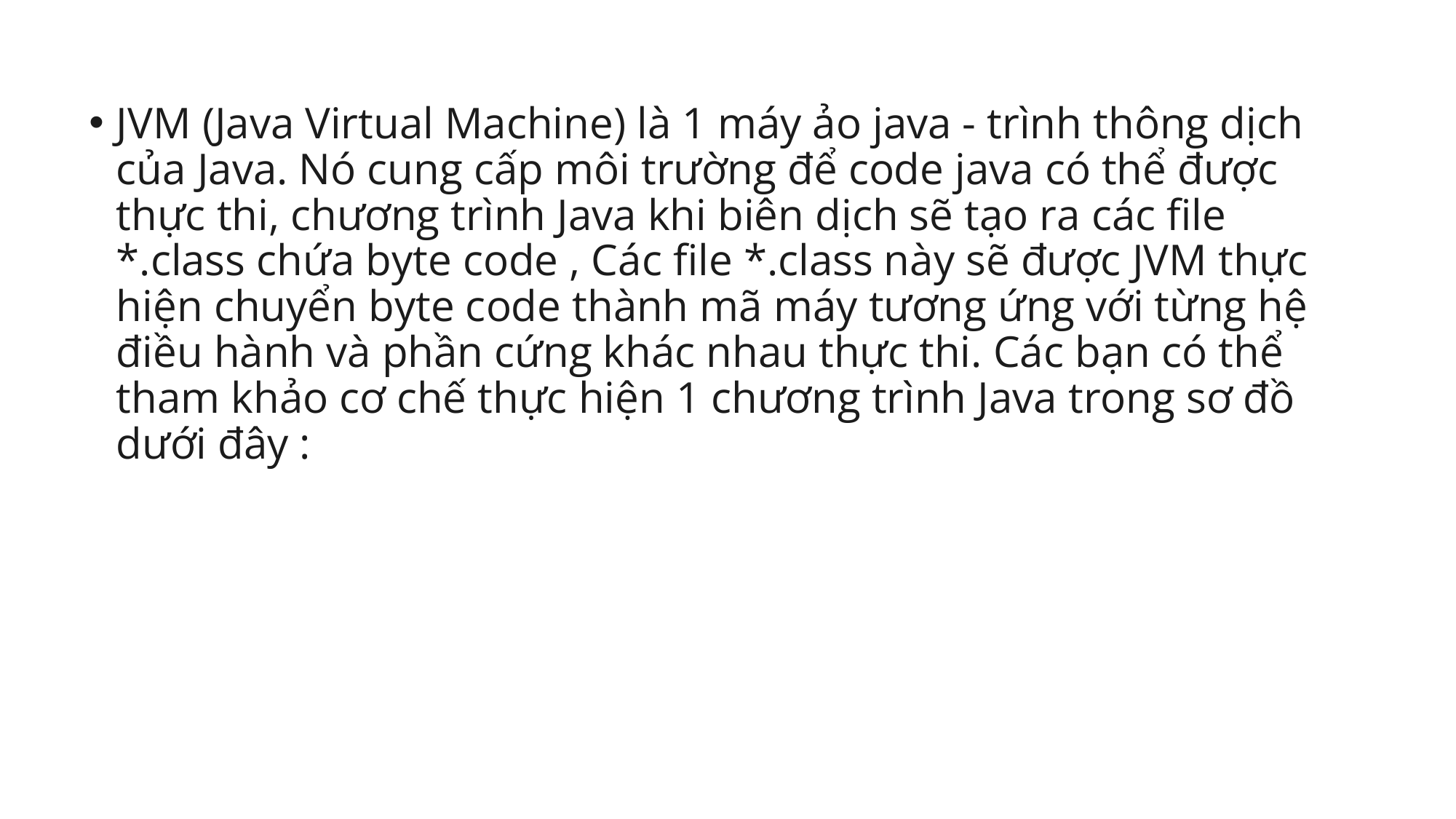

JVM (Java Virtual Machine) là 1 máy ảo java - trình thông dịch của Java. Nó cung cấp môi trường để code java có thể được thực thi, chương trình Java khi biên dịch sẽ tạo ra các file *.class chứa byte code , Các file *.class này sẽ được JVM thực hiện chuyển byte code thành mã máy tương ứng với từng hệ điều hành và phần cứng khác nhau thực thi. Các bạn có thể tham khảo cơ chế thực hiện 1 chương trình Java trong sơ đồ dưới đây :